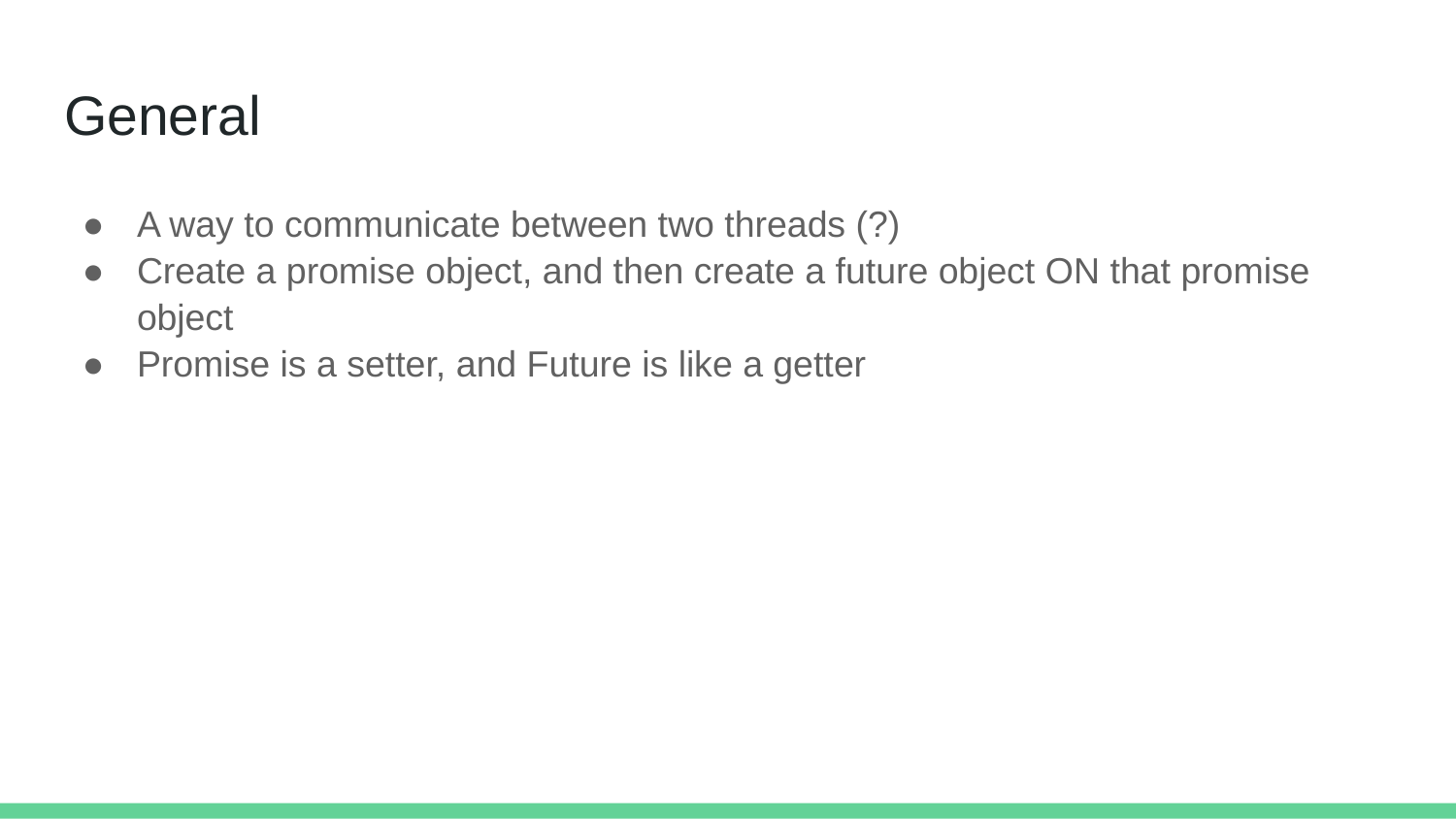

# General
A way to communicate between two threads (?)
Create a promise object, and then create a future object ON that promise object
Promise is a setter, and Future is like a getter